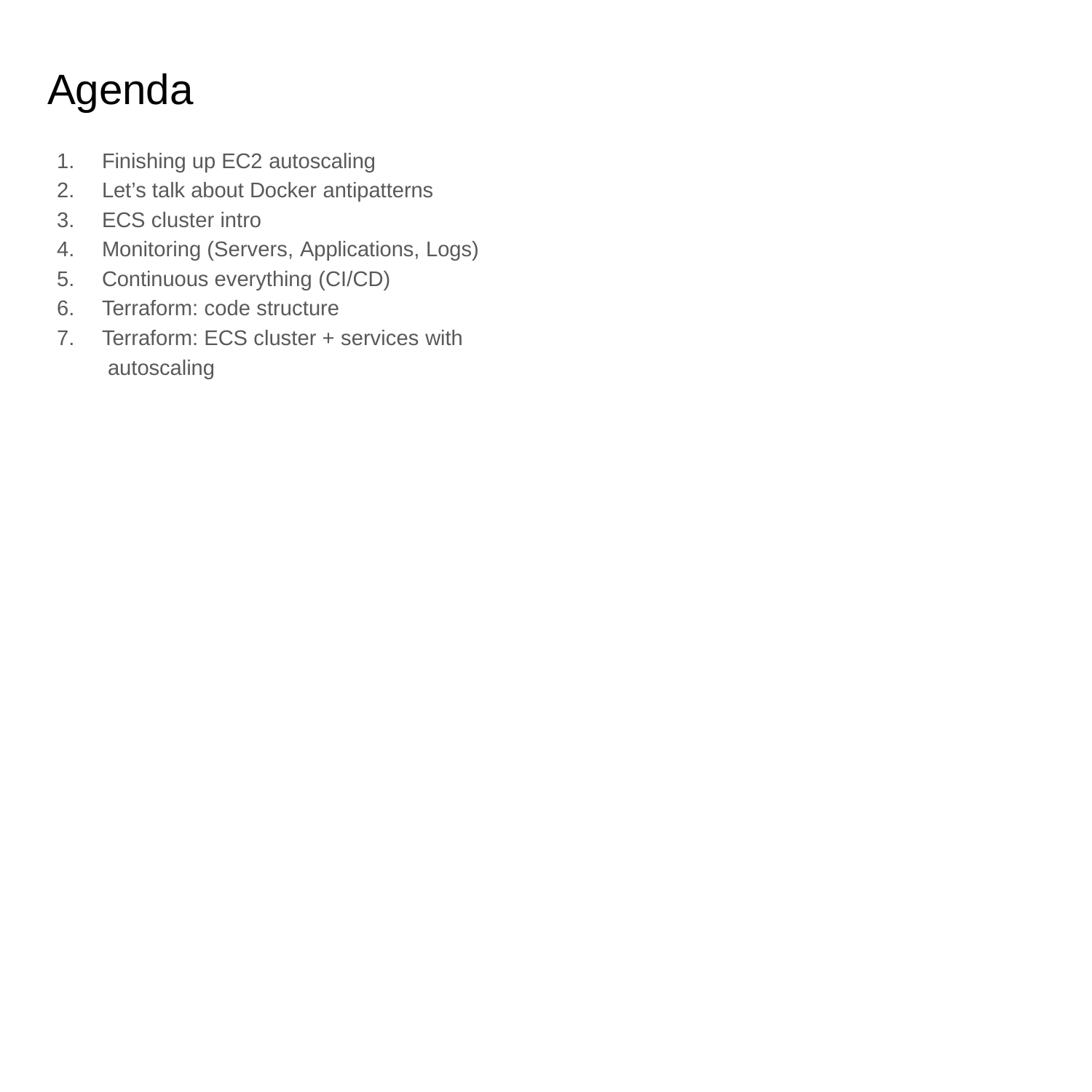

# Agenda
Finishing up EC2 autoscaling
Let’s talk about Docker antipatterns
ECS cluster intro
Monitoring (Servers, Applications, Logs)
Continuous everything (CI/CD)
Terraform: code structure
Terraform: ECS cluster + services with  autoscaling